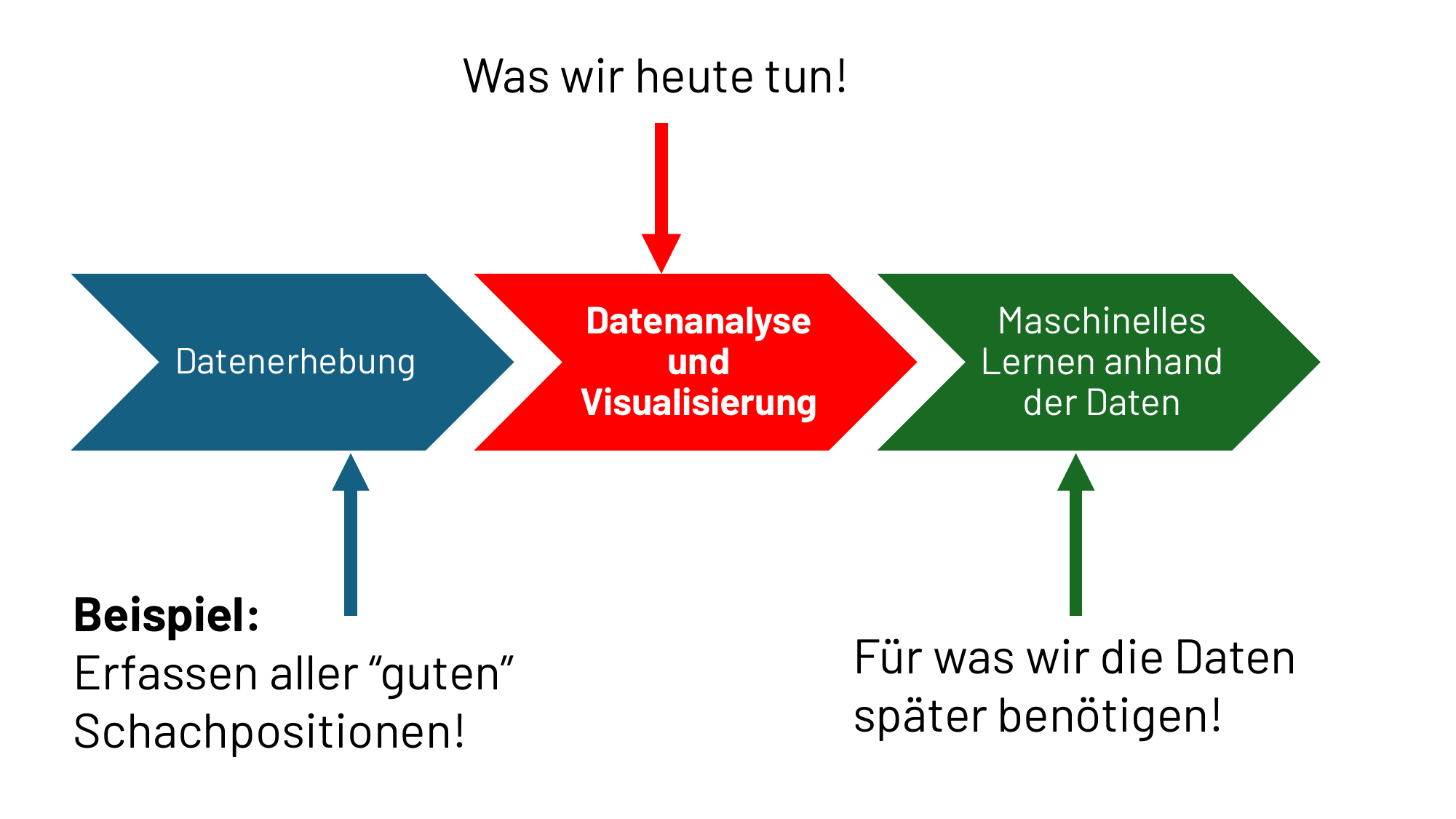

Was wir heute tun!
Datenerhebung
Datenanalyse und Visualisierung
Maschinelles Lernen anhand der Daten
Beispiel:
Erfassen aller “guten” Schachpositionen!
Für was wir die Daten später benötigen!